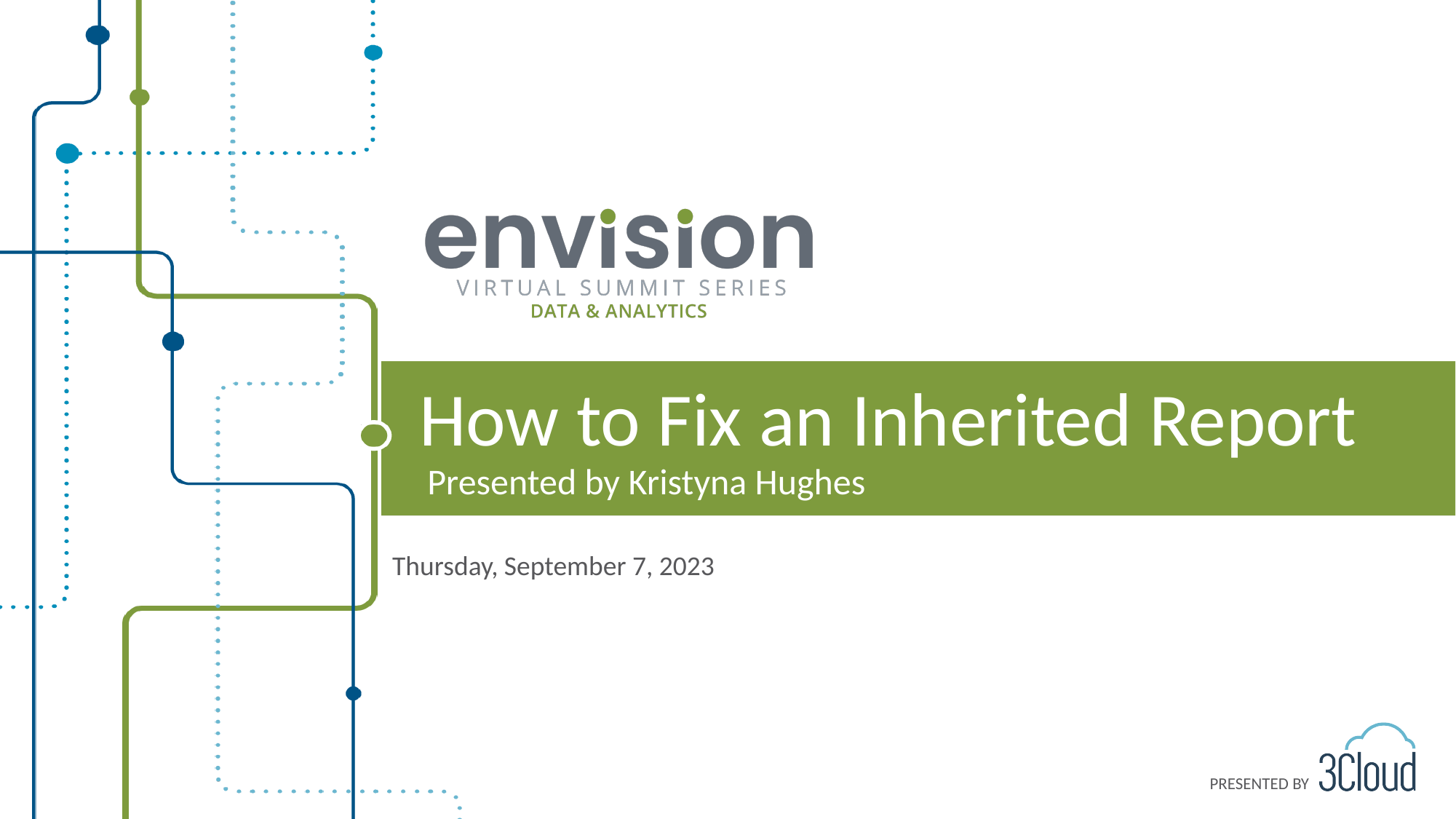

# How to Fix an Inherited Report
Presented by Kristyna Hughes